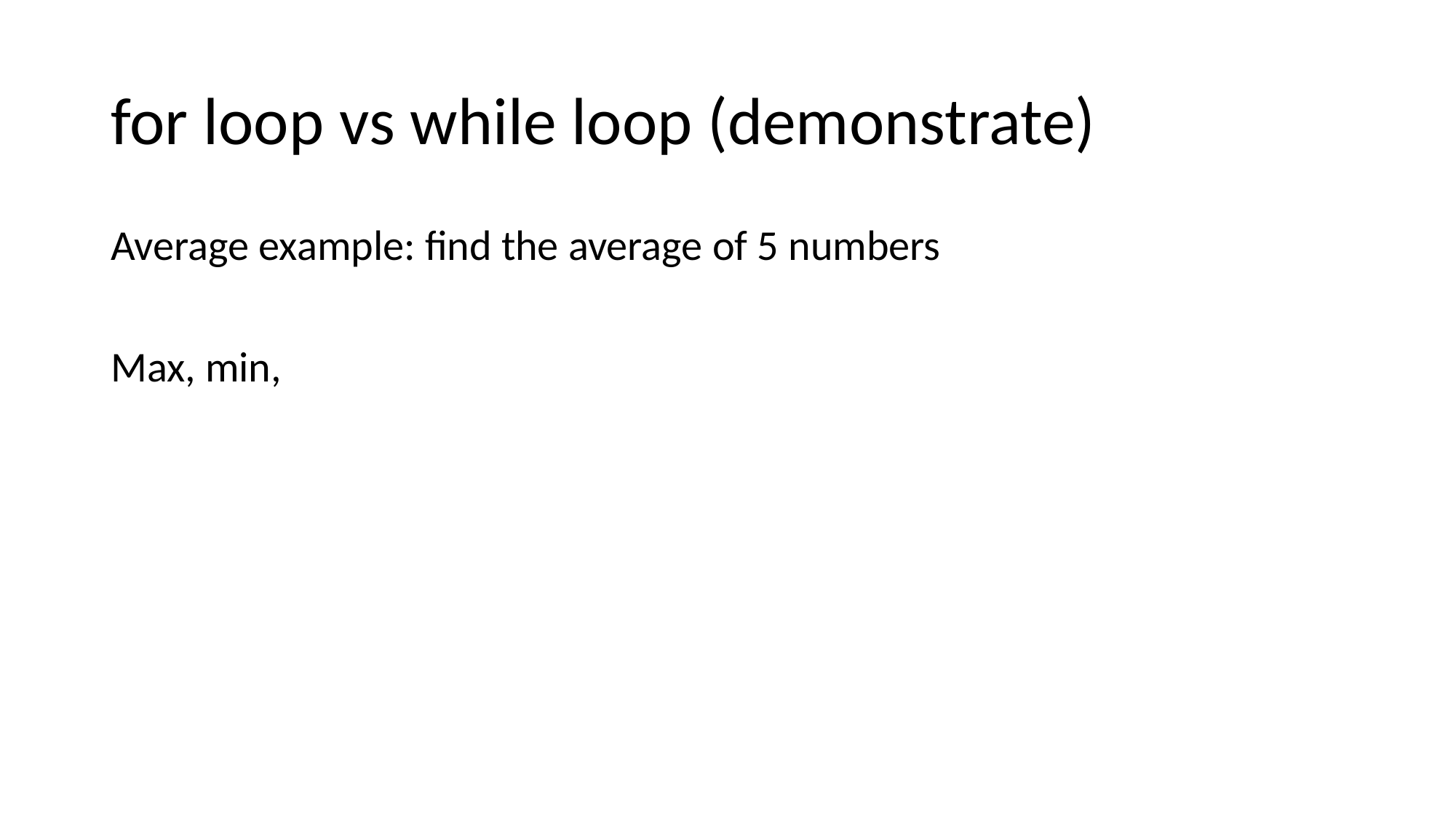

# for loop vs while loop (demonstrate)
Average example: find the average of 5 numbers

Max, min,